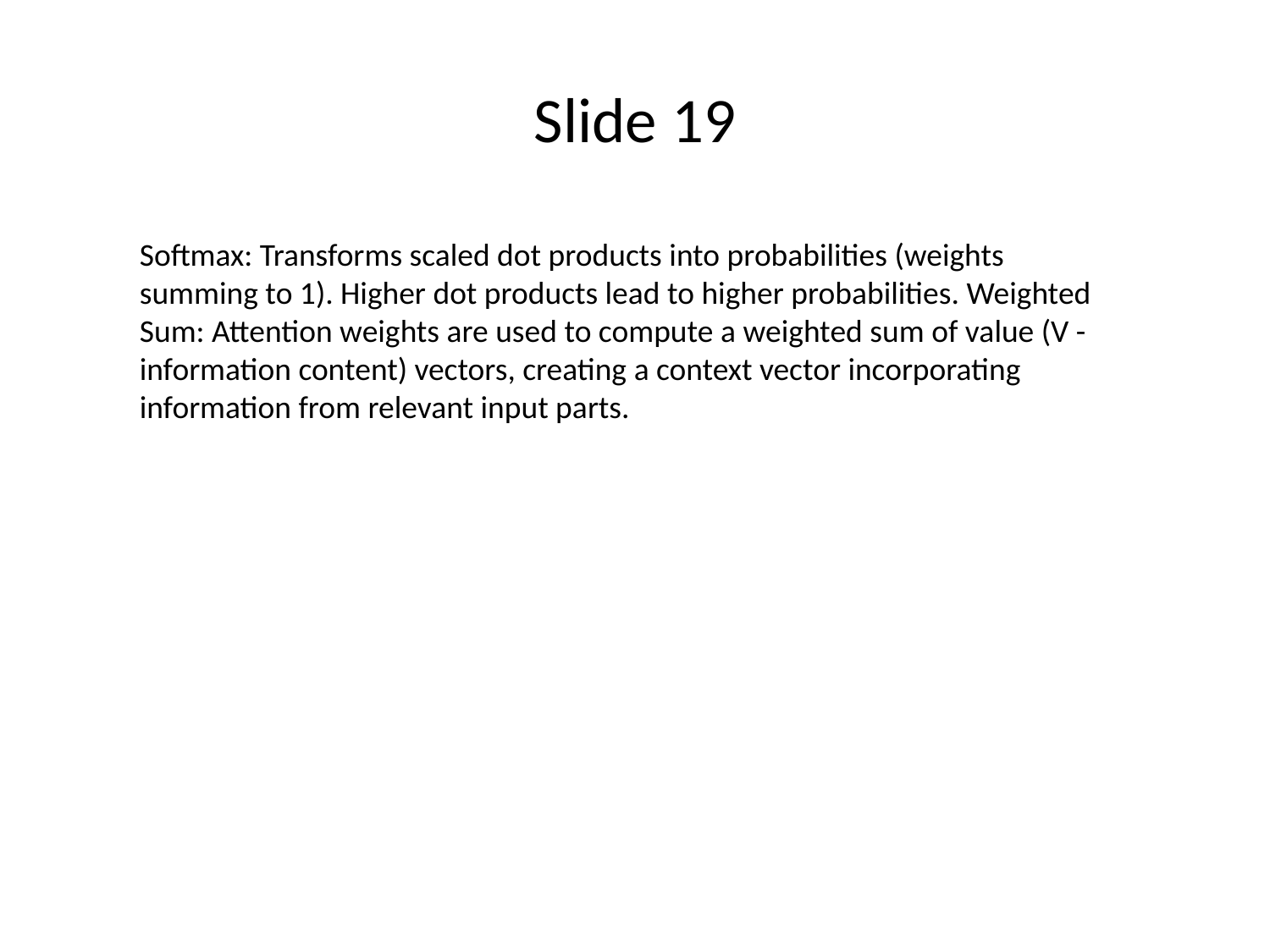

# Slide 19

Softmax: Transforms scaled dot products into probabilities (weights summing to 1). Higher dot products lead to higher probabilities. Weighted Sum: Attention weights are used to compute a weighted sum of value (V - information content) vectors, creating a context vector incorporating information from relevant input parts.